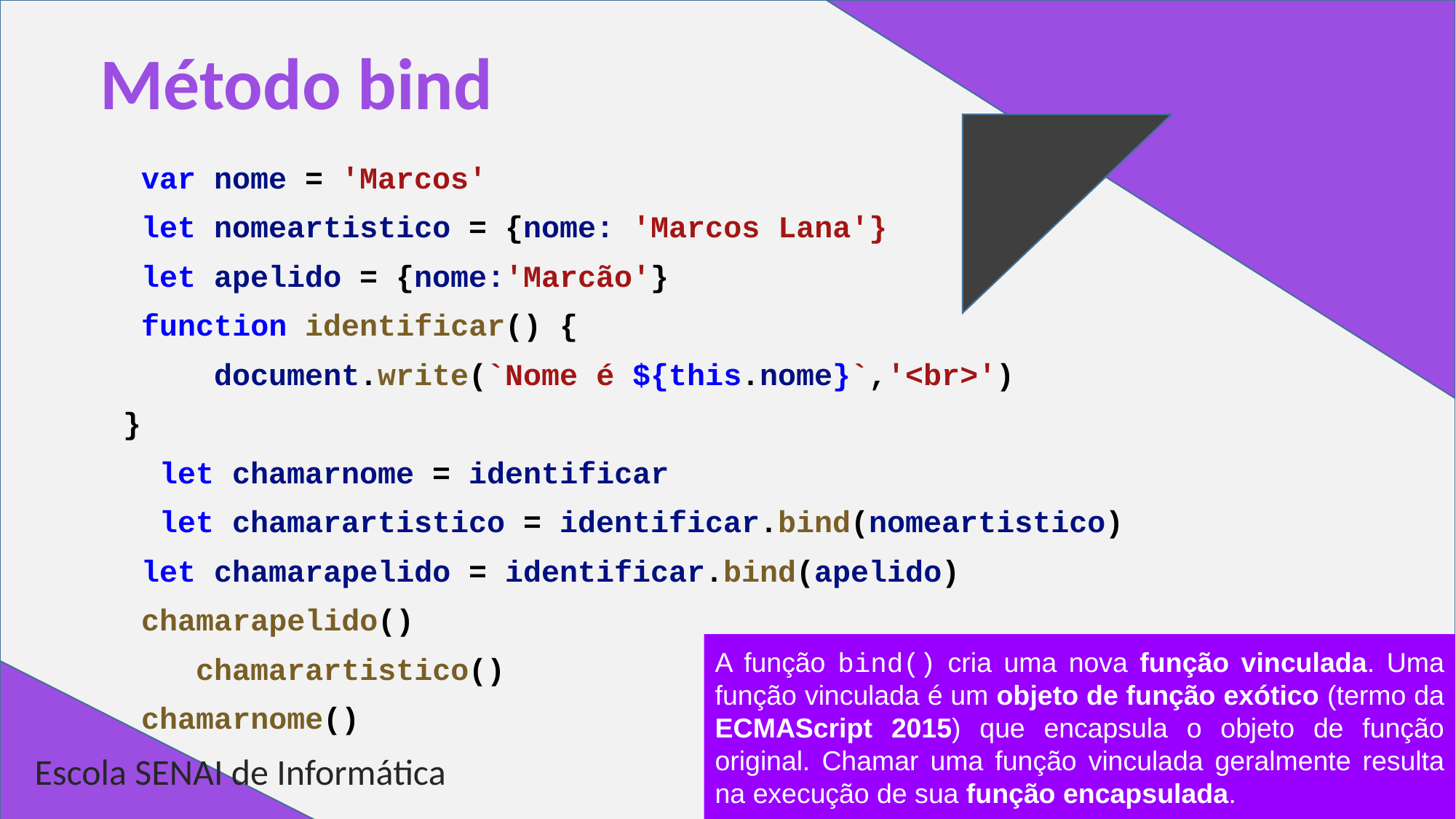

# Método bind
var nome = 'Marcos'
   let nomeartistico = {nome: 'Marcos Lana'}
   let apelido = {nome:'Marcão'}
   function identificar() {
       document.write(`Nome é ${this.nome}`,'<br>')
  }
    let chamarnome = identificar
    let chamarartistico = identificar.bind(nomeartistico)
let chamarapelido = identificar.bind(apelido)
chamarapelido()
 	chamarartistico()
chamarnome()
A função bind() cria uma nova função vinculada. Uma função vinculada é um objeto de função exótico (termo da ECMAScript 2015) que encapsula o objeto de função original. Chamar uma função vinculada geralmente resulta na execução de sua função encapsulada.